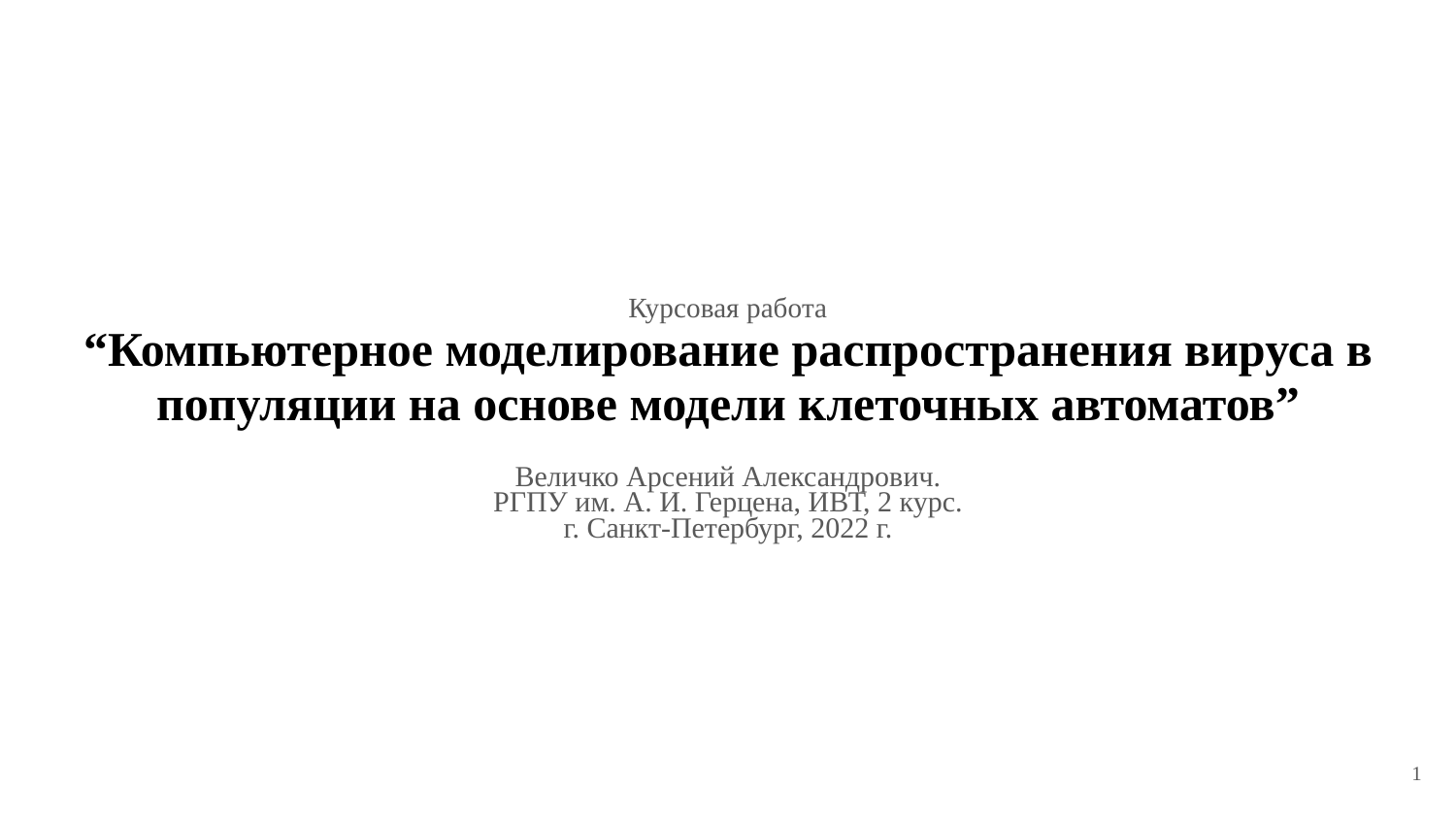

# Курсовая работа “Компьютерное моделирование распространения вируса в популяции на основе модели клеточных автоматов”
Величко Арсений Александрович.
РГПУ им. А. И. Герцена, ИВТ, 2 курс.
г. Санкт-Петербург, 2022 г.
1